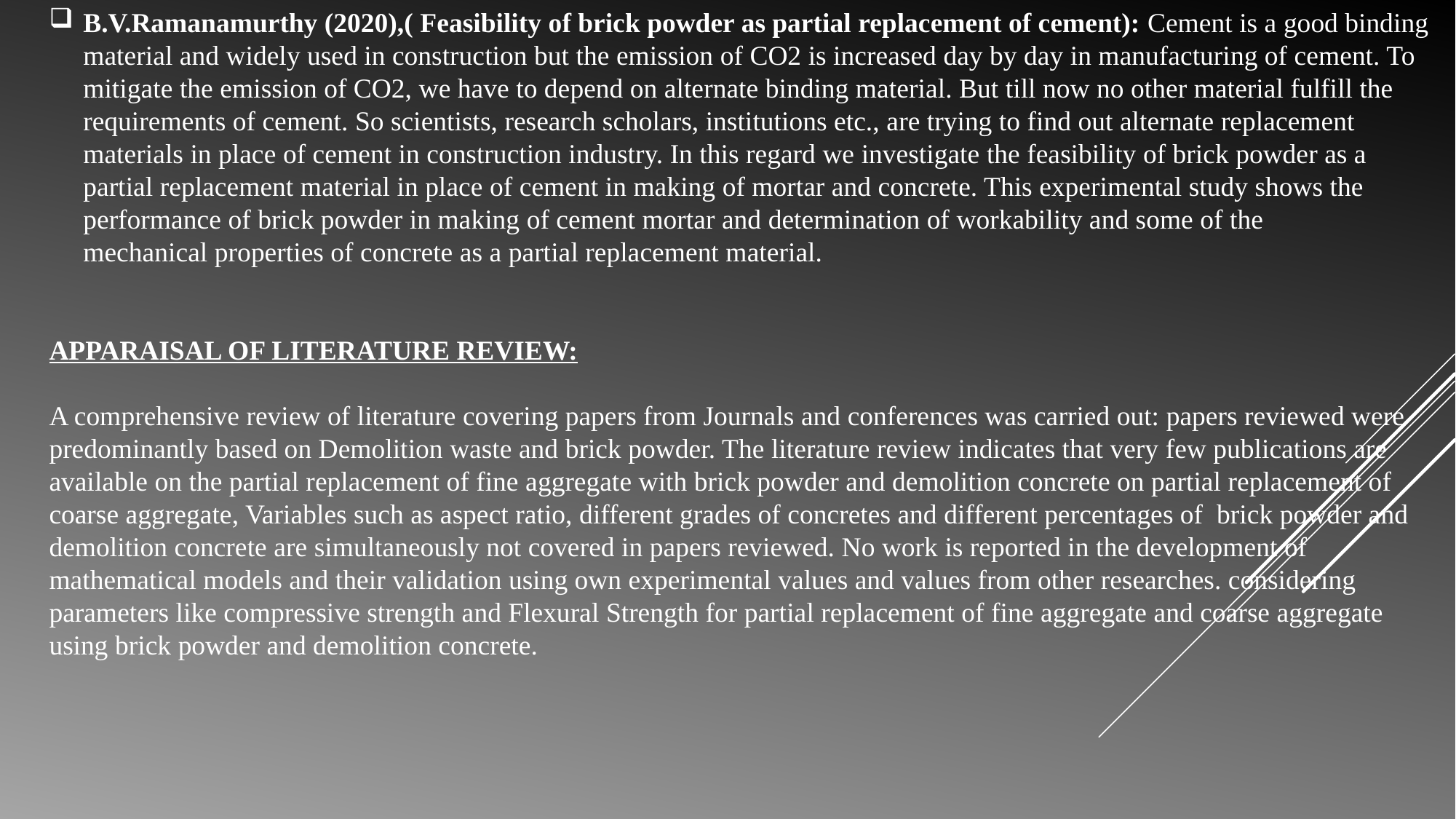

B.V.Ramanamurthy (2020),( Feasibility of brick powder as partial replacement of cement): Cement is a good binding material and widely used in construction but the emission of CO2 is increased day by day in manufacturing of cement. To mitigate the emission of CO2, we have to depend on alternate binding material. But till now no other material fulfill the requirements of cement. So scientists, research scholars, institutions etc., are trying to find out alternate replacement materials in place of cement in construction industry. In this regard we investigate the feasibility of brick powder as a partial replacement material in place of cement in making of mortar and concrete. This experimental study shows the performance of brick powder in making of cement mortar and determination of workability and some of the        mechanical properties of concrete as a partial replacement material.

APPARAISAL OF LITERATURE REVIEW:

A comprehensive review of literature covering papers from Journals and conferences was carried out: papers reviewed were predominantly based on Demolition waste and brick powder. The literature review indicates that very few publications are available on the partial replacement of fine aggregate with brick powder and demolition concrete on partial replacement of coarse aggregate, Variables such as aspect ratio, different grades of concretes and different percentages of  brick powder and demolition concrete are simultaneously not covered in papers reviewed. No work is reported in the development of mathematical models and their validation using own experimental values and values from other researches. considering parameters like compressive strength and Flexural Strength for partial replacement of fine aggregate and coarse aggregate  using brick powder and demolition concrete.